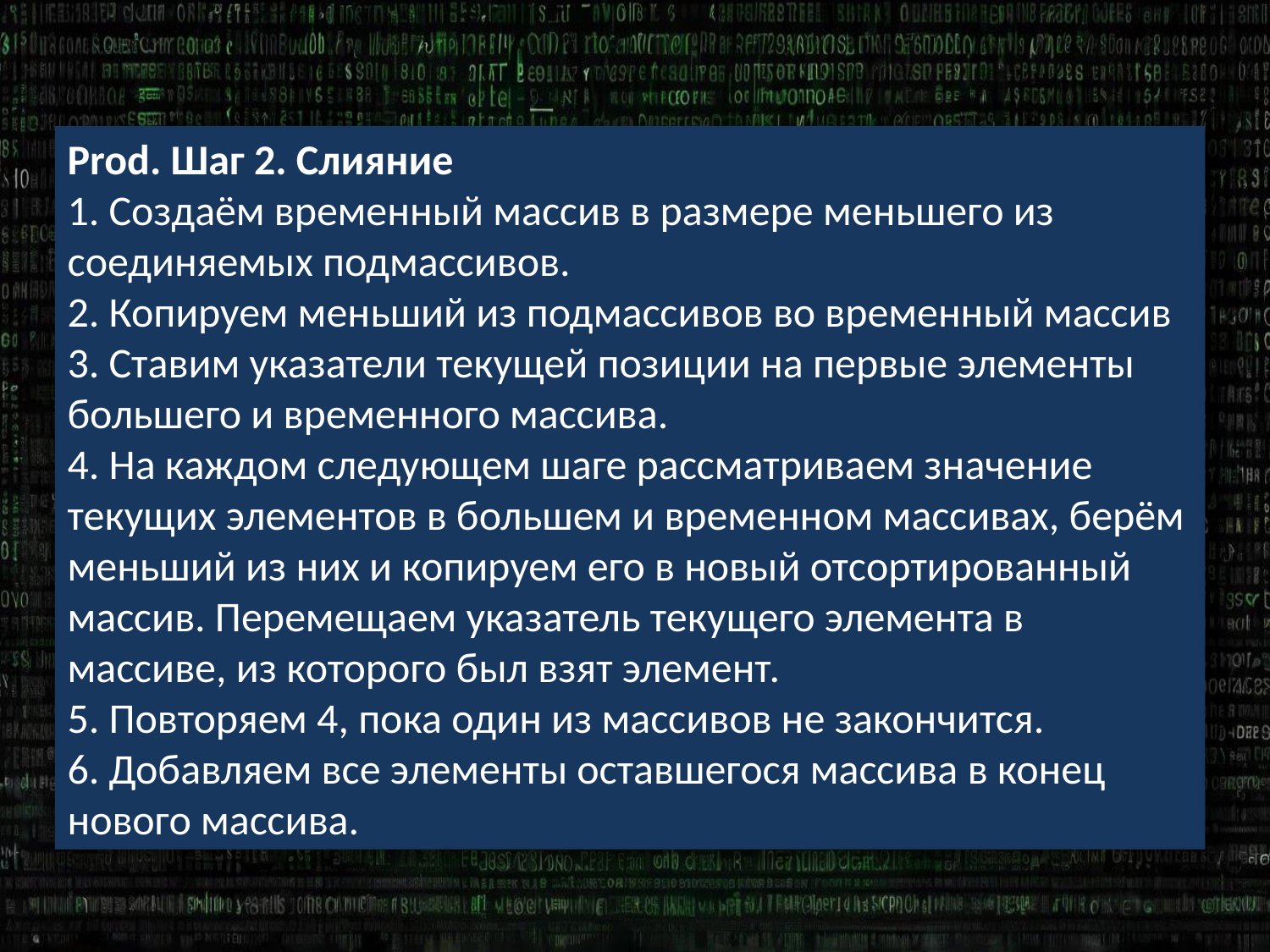

Prod. Шаг 2. Слияние
1. Создаём временный массив в размере меньшего из соединяемых подмассивов.
2. Копируем меньший из подмассивов во временный массив
3. Ставим указатели текущей позиции на первые элементы большего и временного массива.
4. На каждом следующем шаге рассматриваем значение текущих элементов в большем и временном массивах, берём меньший из них и копируем его в новый отсортированный массив. Перемещаем указатель текущего элемента в массиве, из которого был взят элемент.
5. Повторяем 4, пока один из массивов не закончится.
6. Добавляем все элементы оставшегося массива в конец нового массива.